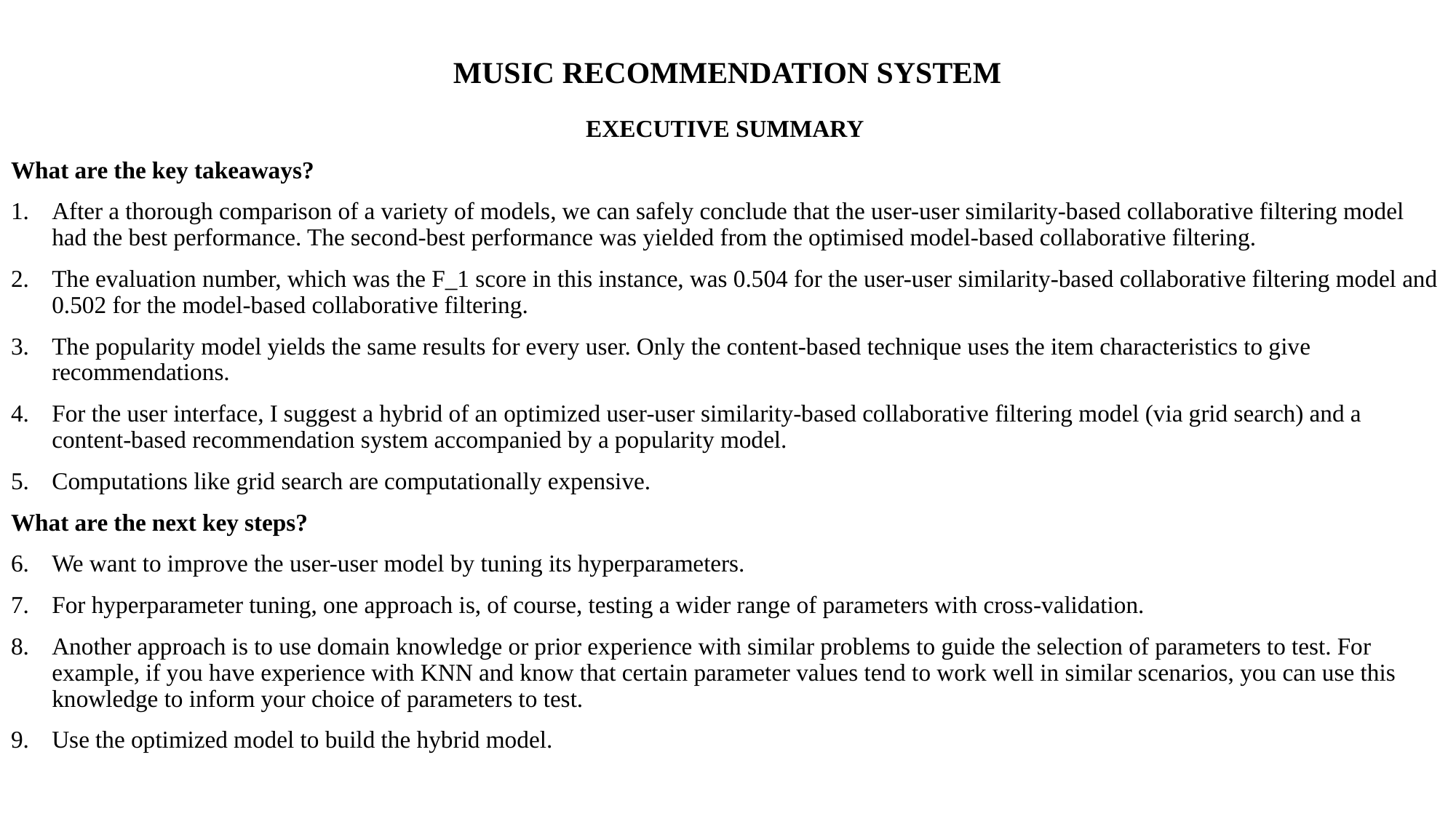

# MUSIC RECOMMENDATION SYSTEM
EXECUTIVE SUMMARY
What are the key takeaways?
After a thorough comparison of a variety of models, we can safely conclude that the user-user similarity-based collaborative filtering model had the best performance. The second-best performance was yielded from the optimised model-based collaborative filtering.
The evaluation number, which was the F_1 score in this instance, was 0.504 for the user-user similarity-based collaborative filtering model and 0.502 for the model-based collaborative filtering.
The popularity model yields the same results for every user. Only the content-based technique uses the item characteristics to give recommendations.
For the user interface, I suggest a hybrid of an optimized user-user similarity-based collaborative filtering model (via grid search) and a content-based recommendation system accompanied by a popularity model.
Computations like grid search are computationally expensive.
What are the next key steps?
We want to improve the user-user model by tuning its hyperparameters.
For hyperparameter tuning, one approach is, of course, testing a wider range of parameters with cross-validation.
Another approach is to use domain knowledge or prior experience with similar problems to guide the selection of parameters to test. For example, if you have experience with KNN and know that certain parameter values tend to work well in similar scenarios, you can use this knowledge to inform your choice of parameters to test.
Use the optimized model to build the hybrid model.